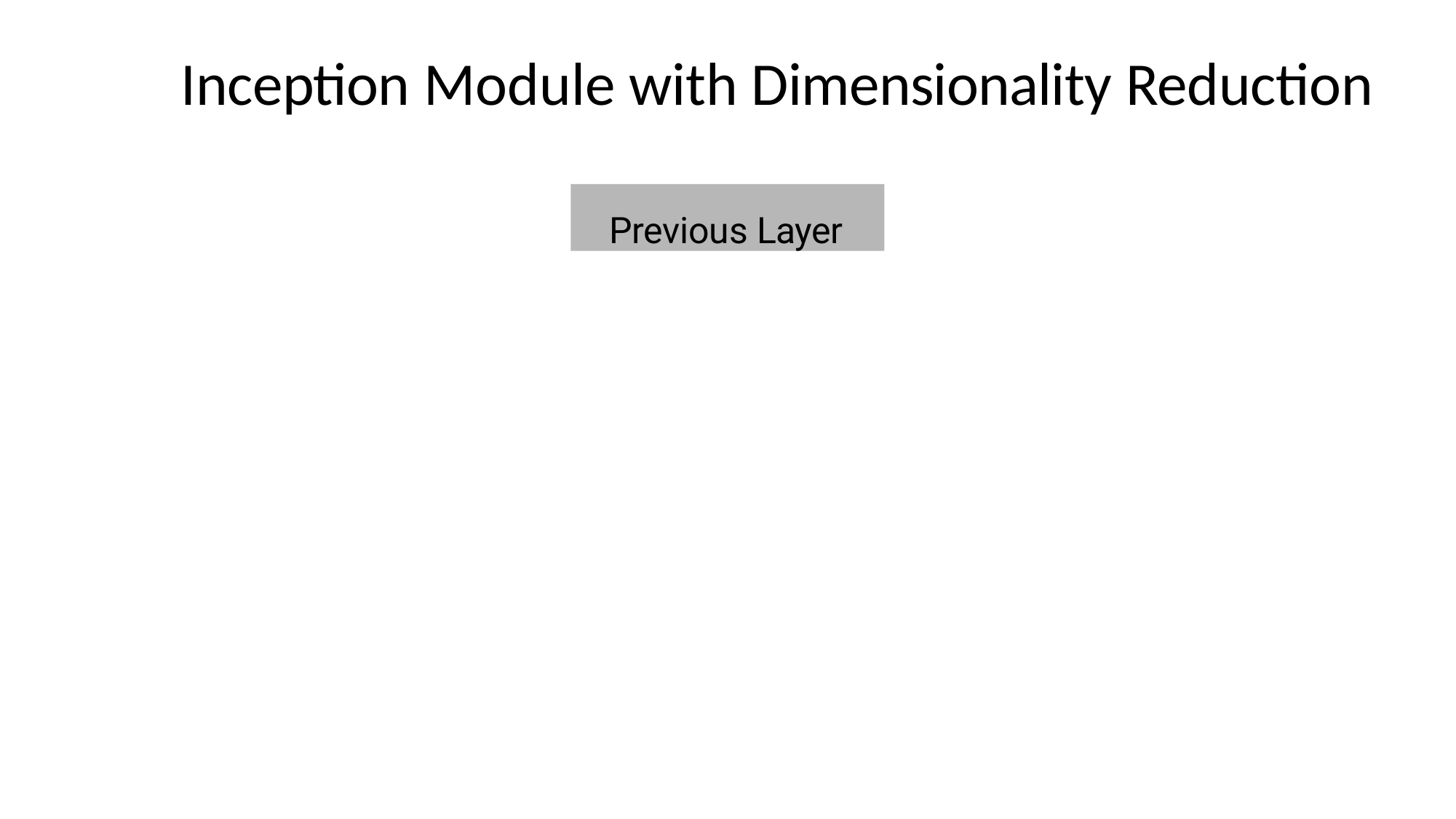

# Inception Module with Dimensionality Reduction
Previous Layer